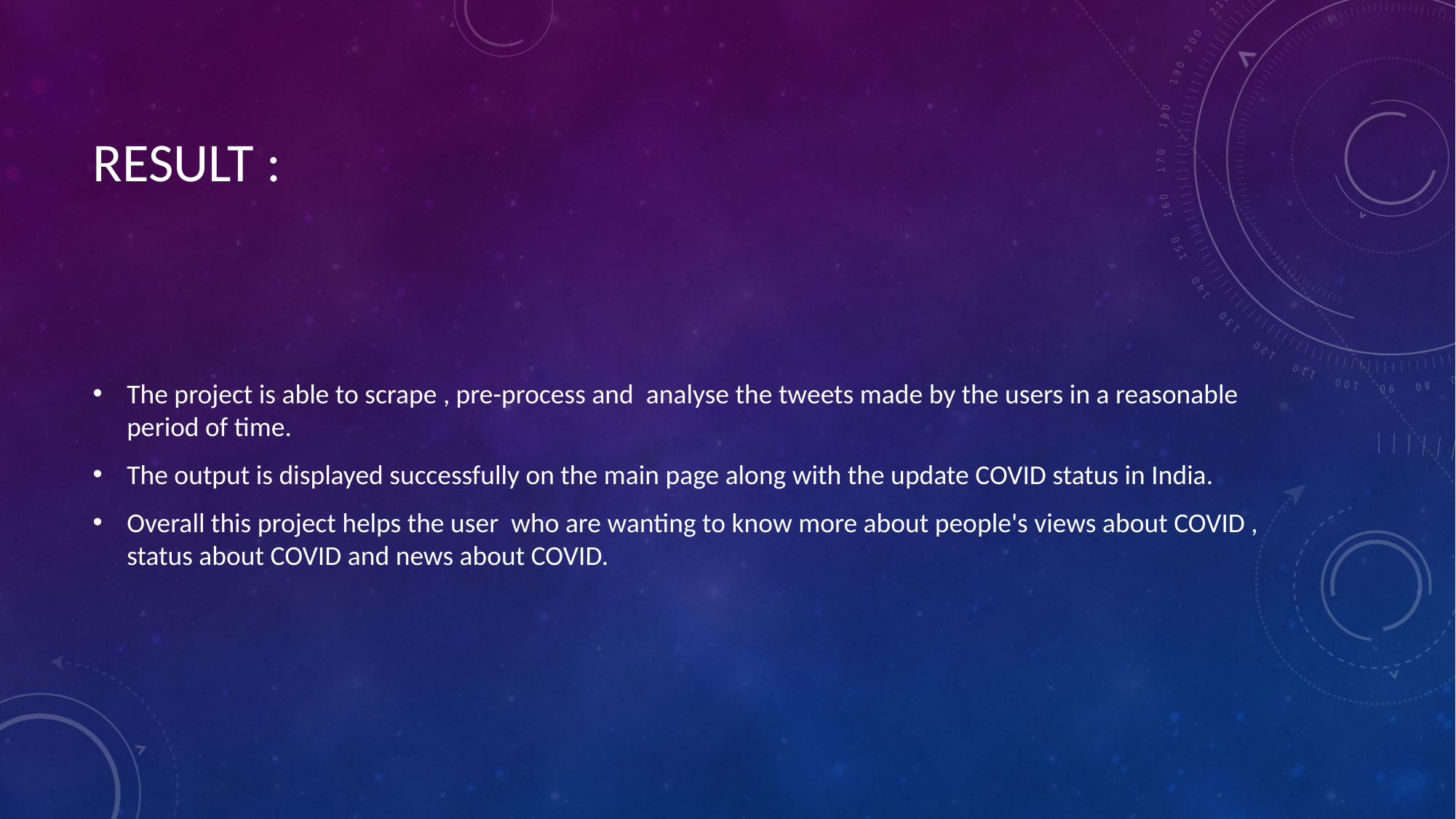

# RESULT :
The project is able to scrape , pre-process and  analyse the tweets made by the users in a reasonable period of time.
The output is displayed successfully on the main page along with the update COVID status in India.
Overall this project helps the user  who are wanting to know more about people's views about COVID , status about COVID and news about COVID.